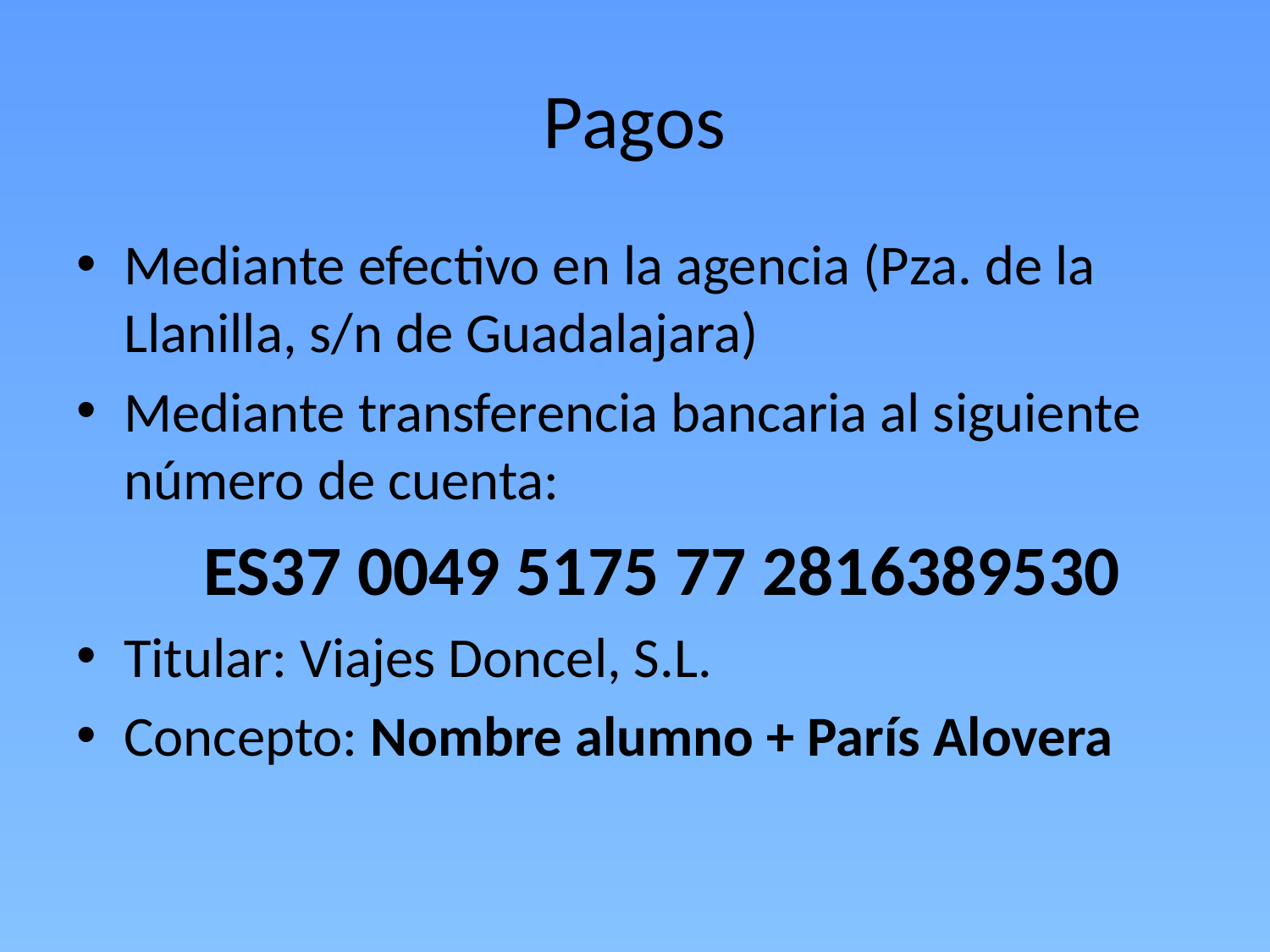

# Pagos
Mediante efectivo en la agencia (Pza. de la Llanilla, s/n de Guadalajara)
Mediante transferencia bancaria al siguiente número de cuenta:
          ES37 0049 5175 77 2816389530
Titular: Viajes Doncel, S.L.
Concepto: Nombre alumno + París Alovera